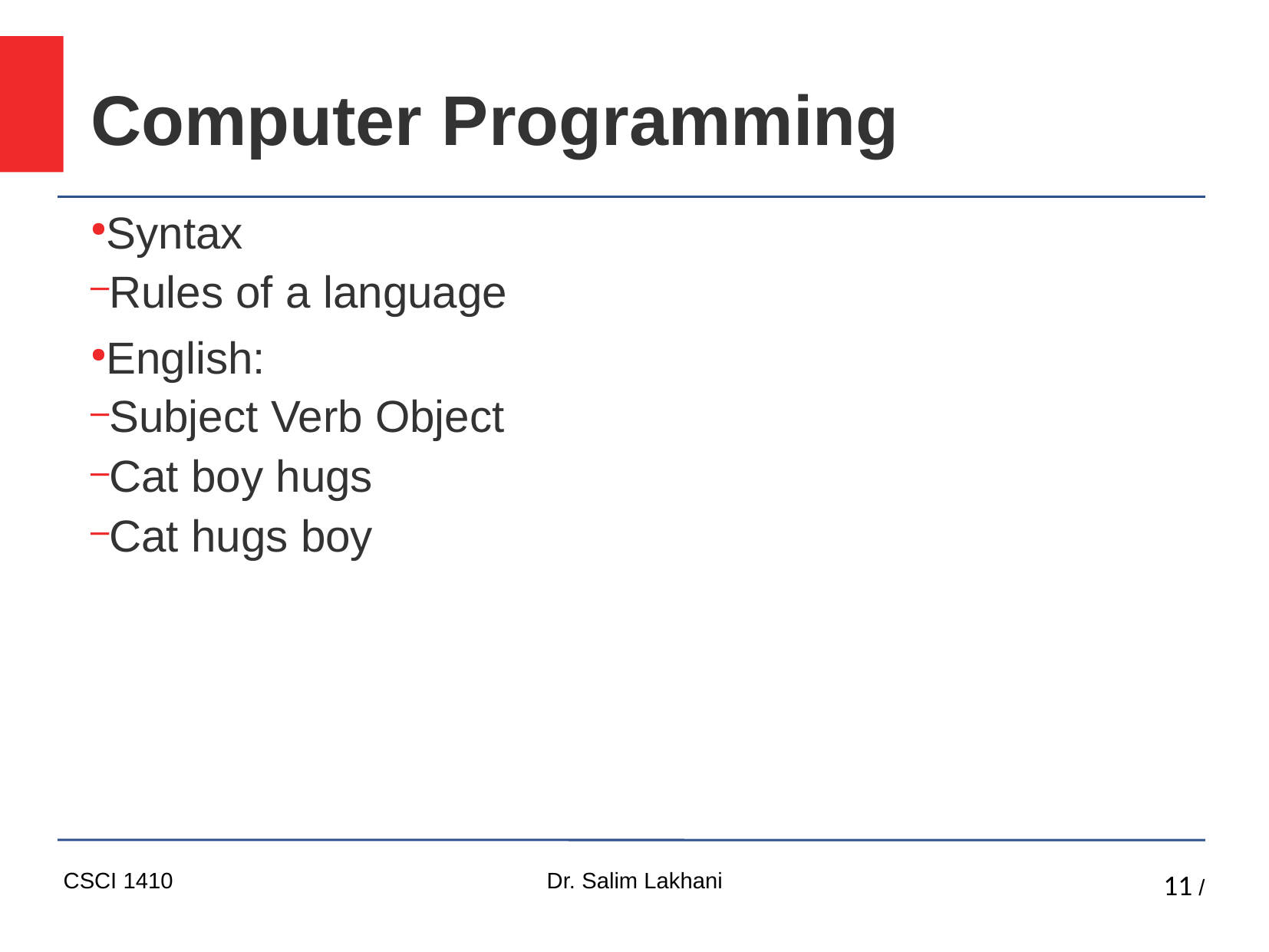

Computer Programming
Syntax
Rules of a language
English:
Subject Verb Object
Cat boy hugs
Cat hugs boy
CSCI 1410
Dr. Salim Lakhani
11 /